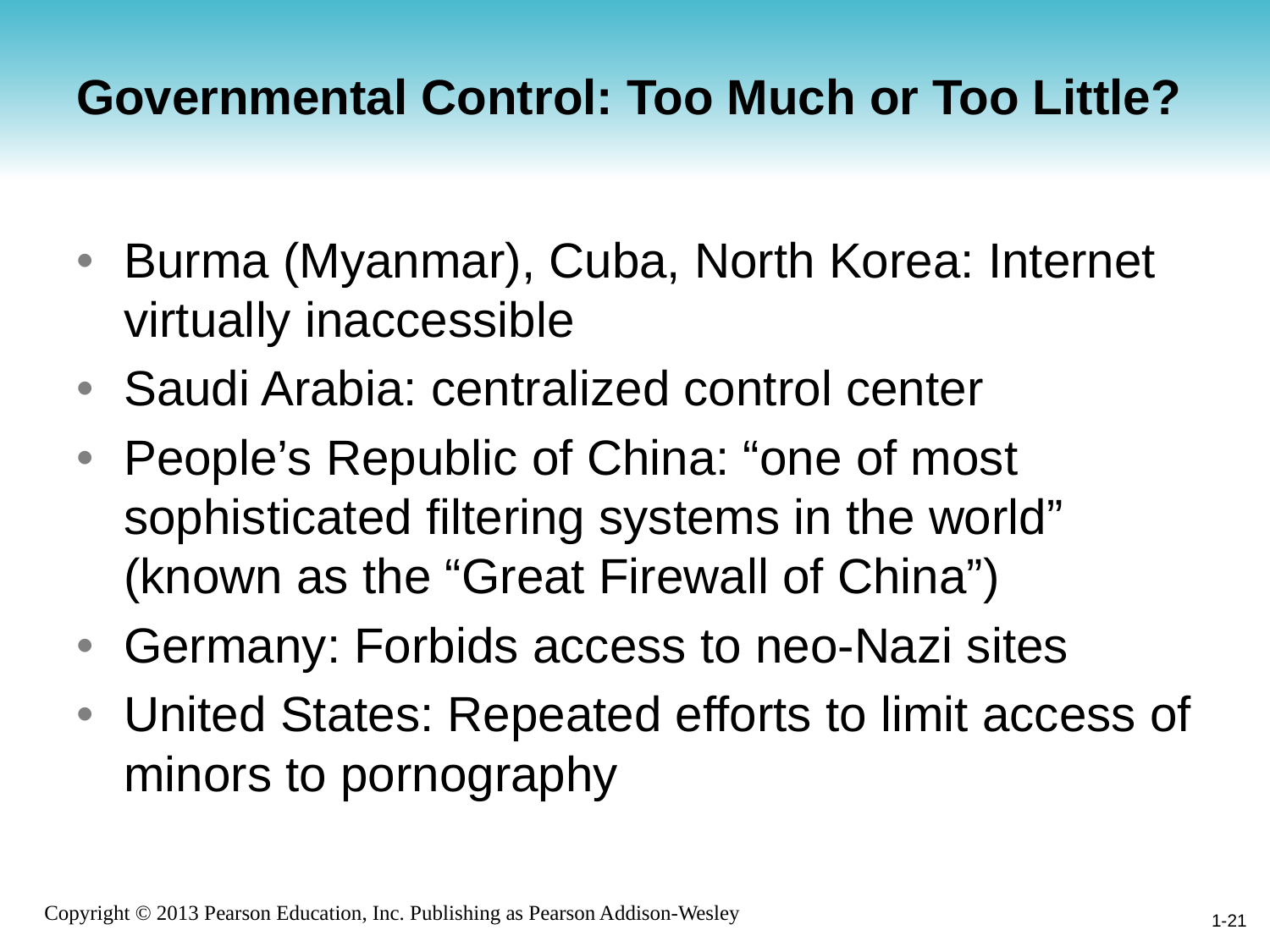

# Governmental Control: Too Much or Too Little?
Burma (Myanmar), Cuba, North Korea: Internet virtually inaccessible
Saudi Arabia: centralized control center
People’s Republic of China: “one of most sophisticated filtering systems in the world” (known as the “Great Firewall of China”)
Germany: Forbids access to neo-Nazi sites
United States: Repeated efforts to limit access of minors to pornography
1-21